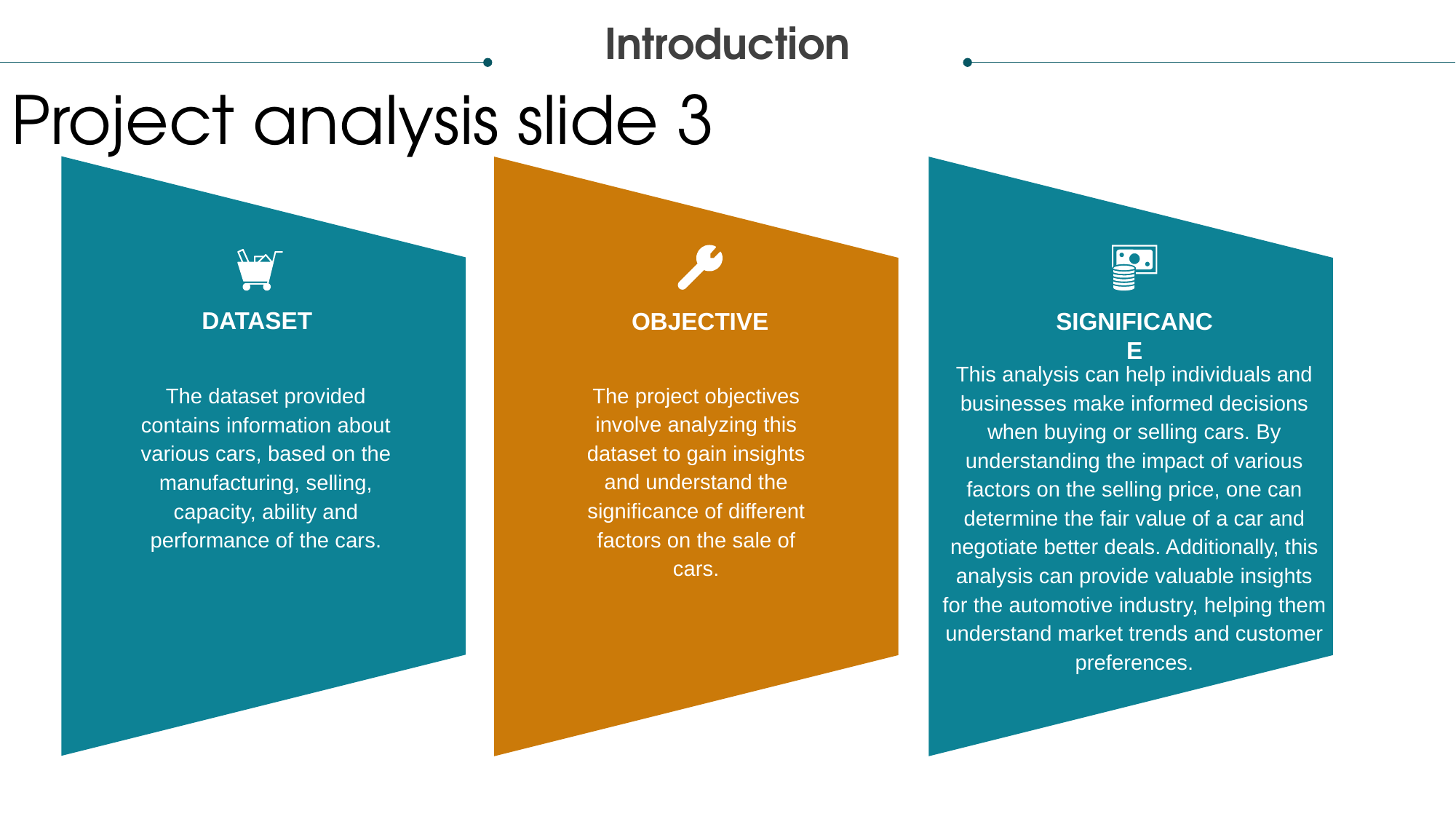

Introduction
Project analysis slide 3

DATASET
OBJECTIVE
SIGNIFICANCE
This analysis can help individuals and businesses make informed decisions when buying or selling cars. By understanding the impact of various factors on the selling price, one can determine the fair value of a car and negotiate better deals. Additionally, this analysis can provide valuable insights for the automotive industry, helping them understand market trends and customer preferences.
The project objectives involve analyzing this dataset to gain insights and understand the significance of different factors on the sale of cars.

The dataset provided contains information about various cars, based on the manufacturing, selling, capacity, ability and performance of the cars.